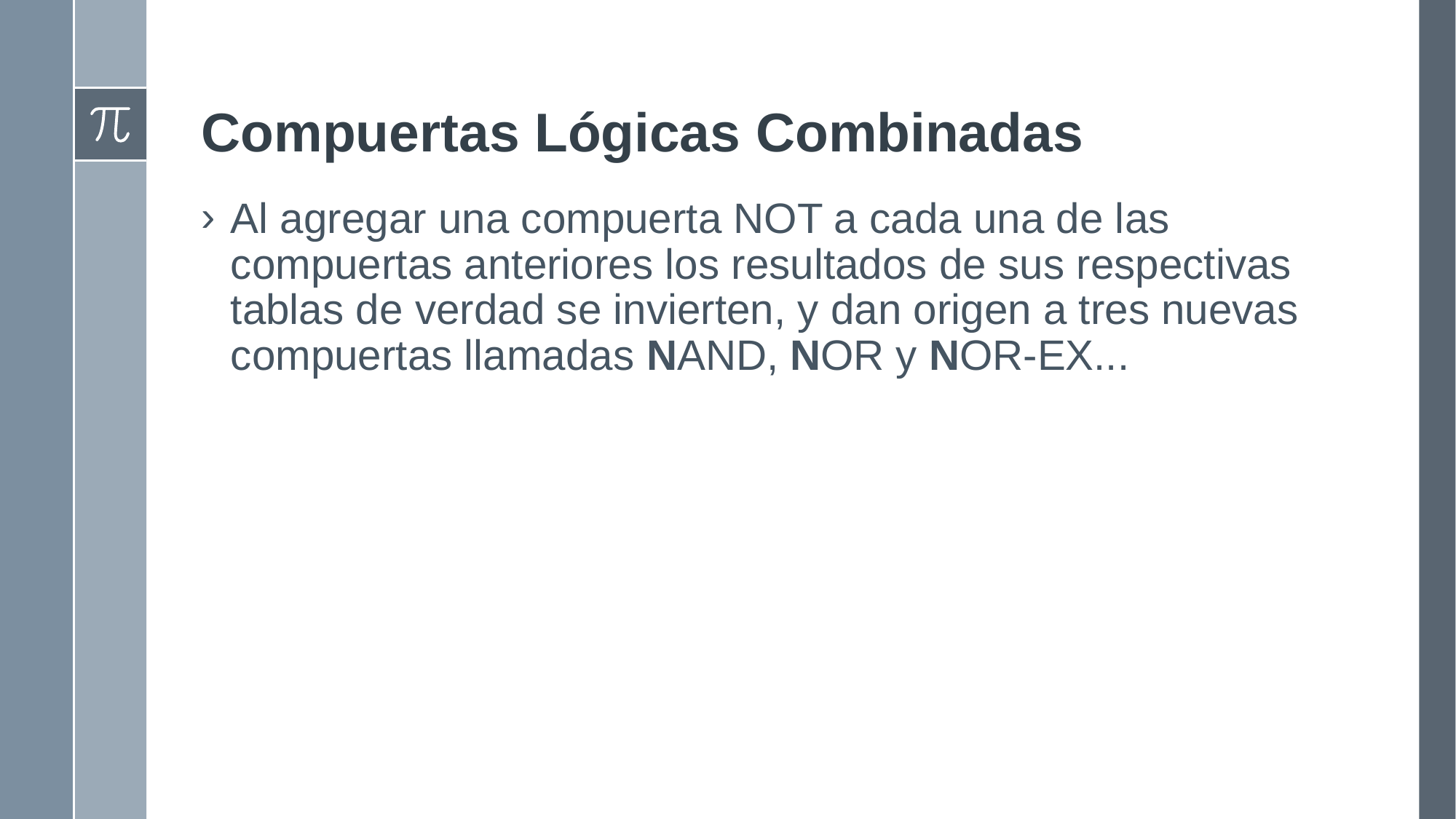

# Compuertas Lógicas Combinadas
Al agregar una compuerta NOT a cada una de las compuertas anteriores los resultados de sus respectivas tablas de verdad se invierten, y dan origen a tres nuevas compuertas llamadas NAND, NOR y NOR-EX...